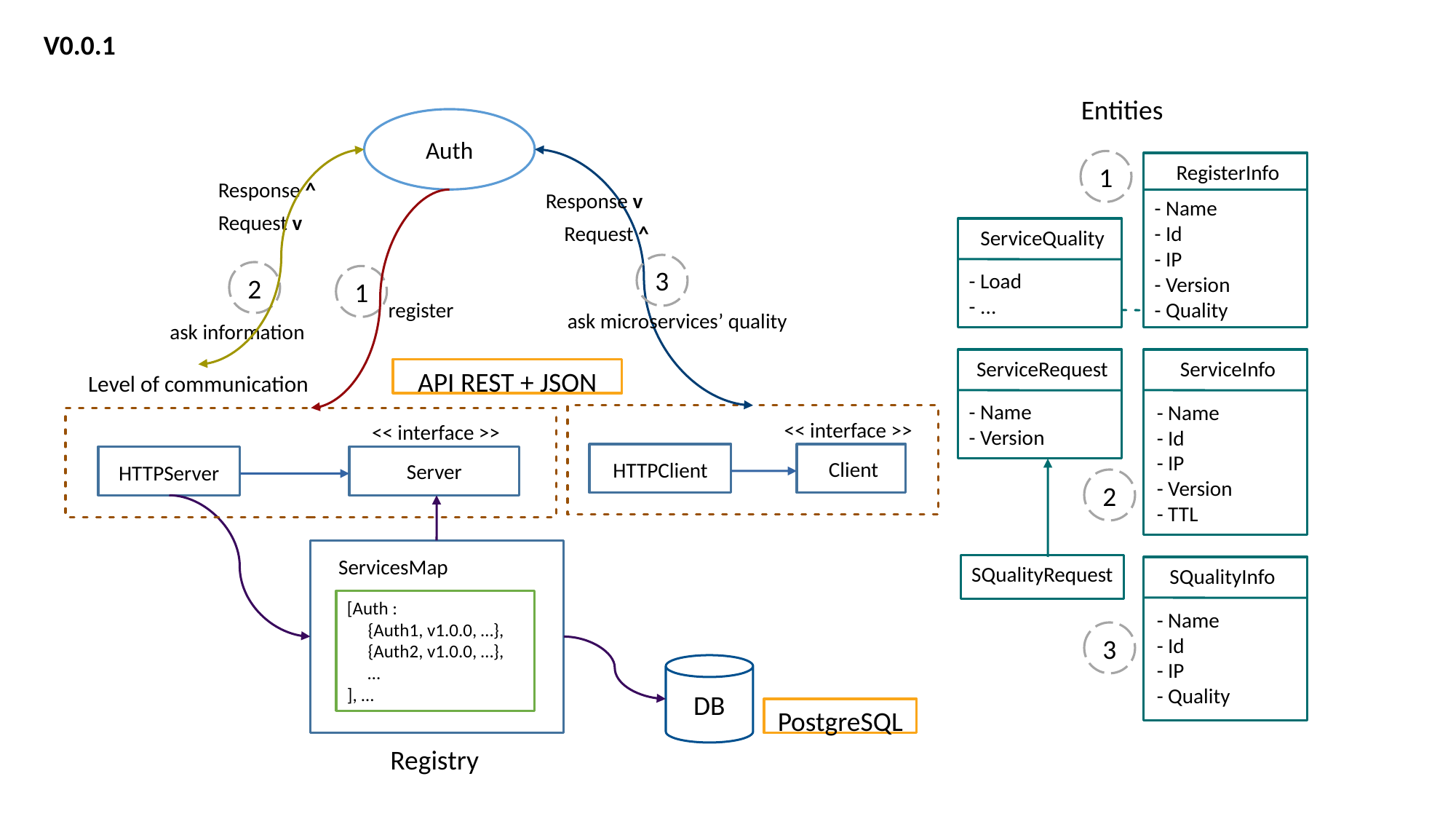

V0.0.1
Entities
Auth

1

RegisterInfo
Response ^
Response v

- Name
- Id
- IP
- Version
- Quality
Request v
Request ^

ServiceQuality
3

2
- Load
- ...
1
register
ask microservices’ quality

ask information

ServiceRequest
ServiceInfo
API REST + JSON
Level of communication

- Name
- Version
- Name
- Id
- IP
- Version
- TTL

 << interface >>
 << interface >>

Client
HTTPClient
Server
HTTPServer

2

ServicesMap
[Auth :
     {Auth1, v1.0.0, …},
     {Auth2, v1.0.0, …},
     …
], …

SQualityRequest

SQualityInfo

- Name
- Id
- IP
- Quality
3

DB
PostgreSQL
Registry